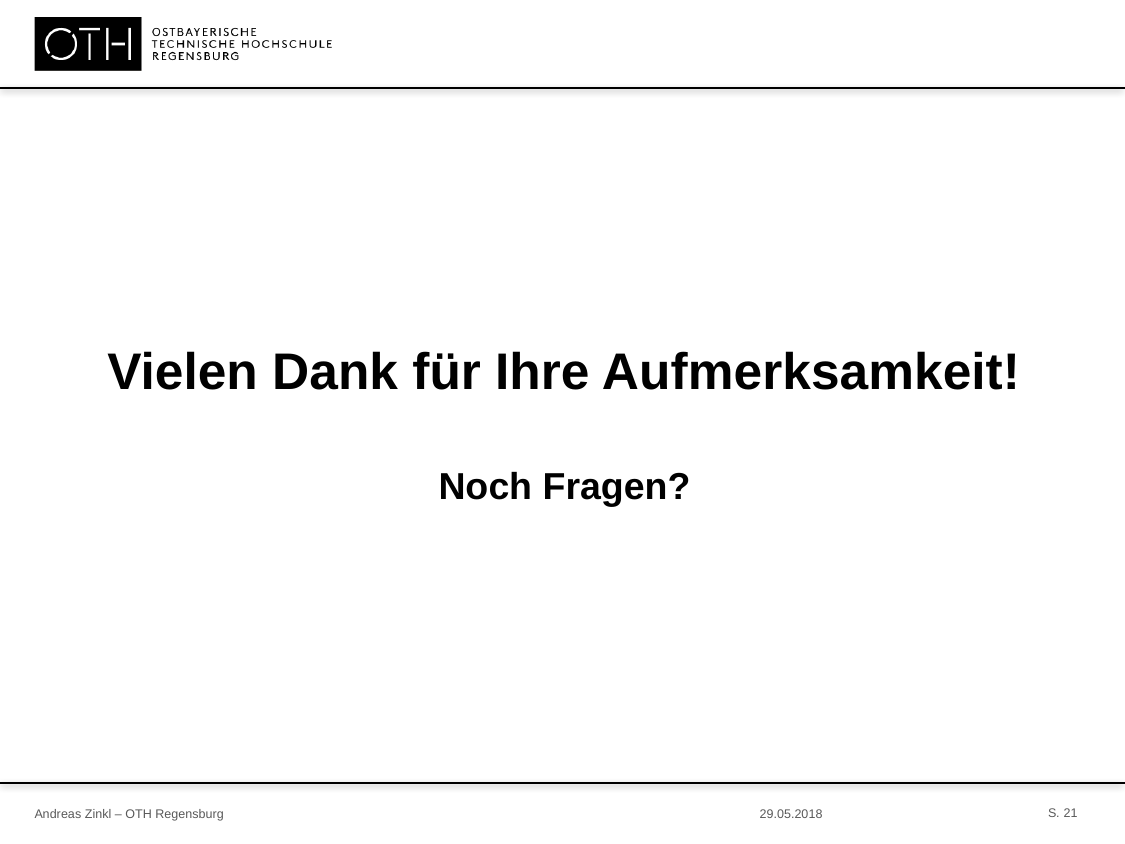

# Vielen Dank für Ihre Aufmerksamkeit! Noch Fragen?
S. 21
Andreas Zinkl – OTH Regensburg
29.05.2018